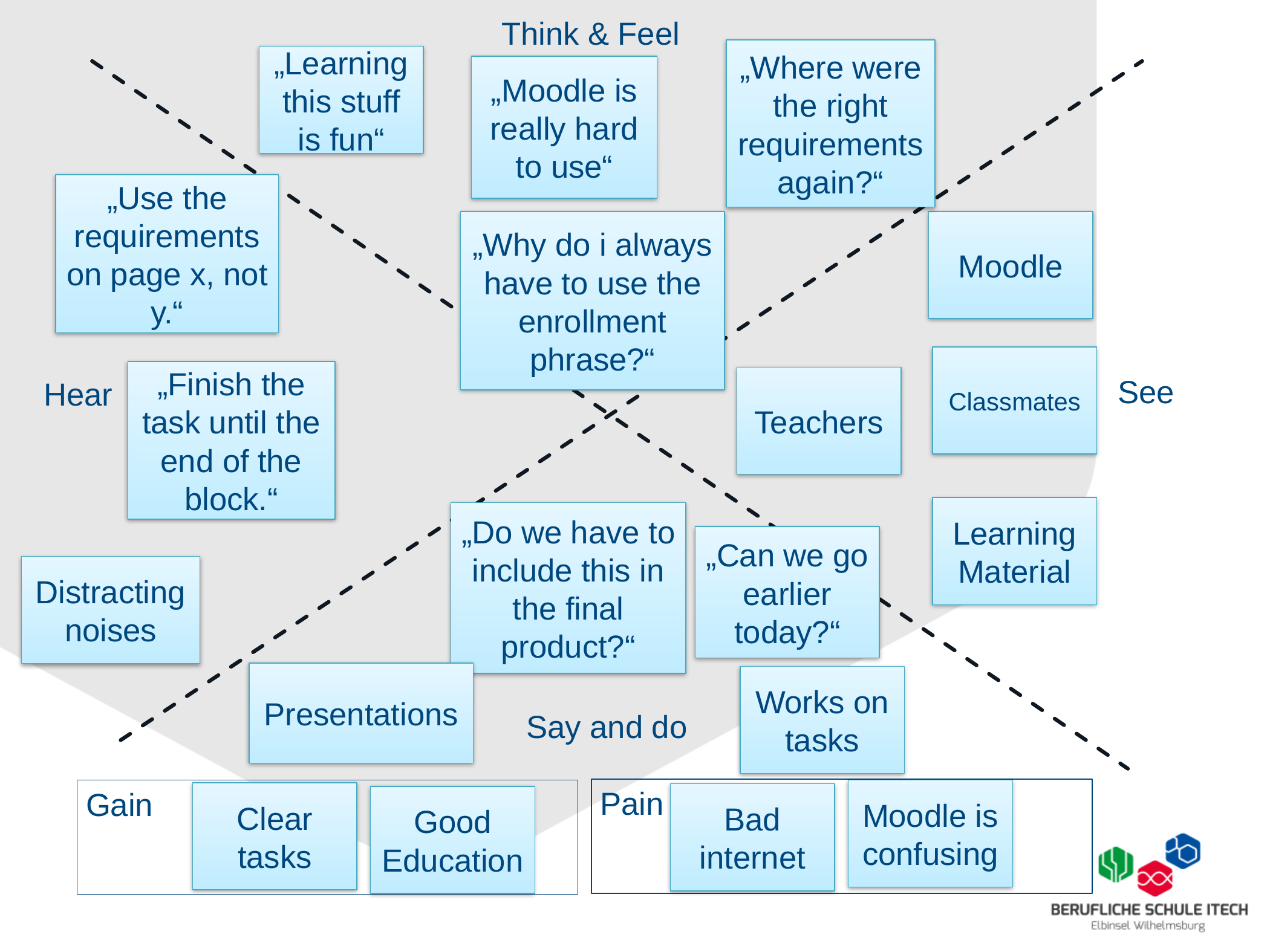

Think & Feel
„Where were the right requirements again?“
„Learning this stuff is fun“
„Moodle is really hard to use“
„Use the requirements on page x, not y.“
„Why do i always have to use the enrollment phrase?“
Moodle
Classmates
„Finish the task until the end of the block.“
Teachers
See
Hear
Learning Material
„Do we have to include this in the final product?“
„Can we go earlier today?“
Distracting noises
Presentations
Works on tasks
Say and do
Pain
Gain
Moodle is confusing
Clear tasks
Bad internet
Good Education